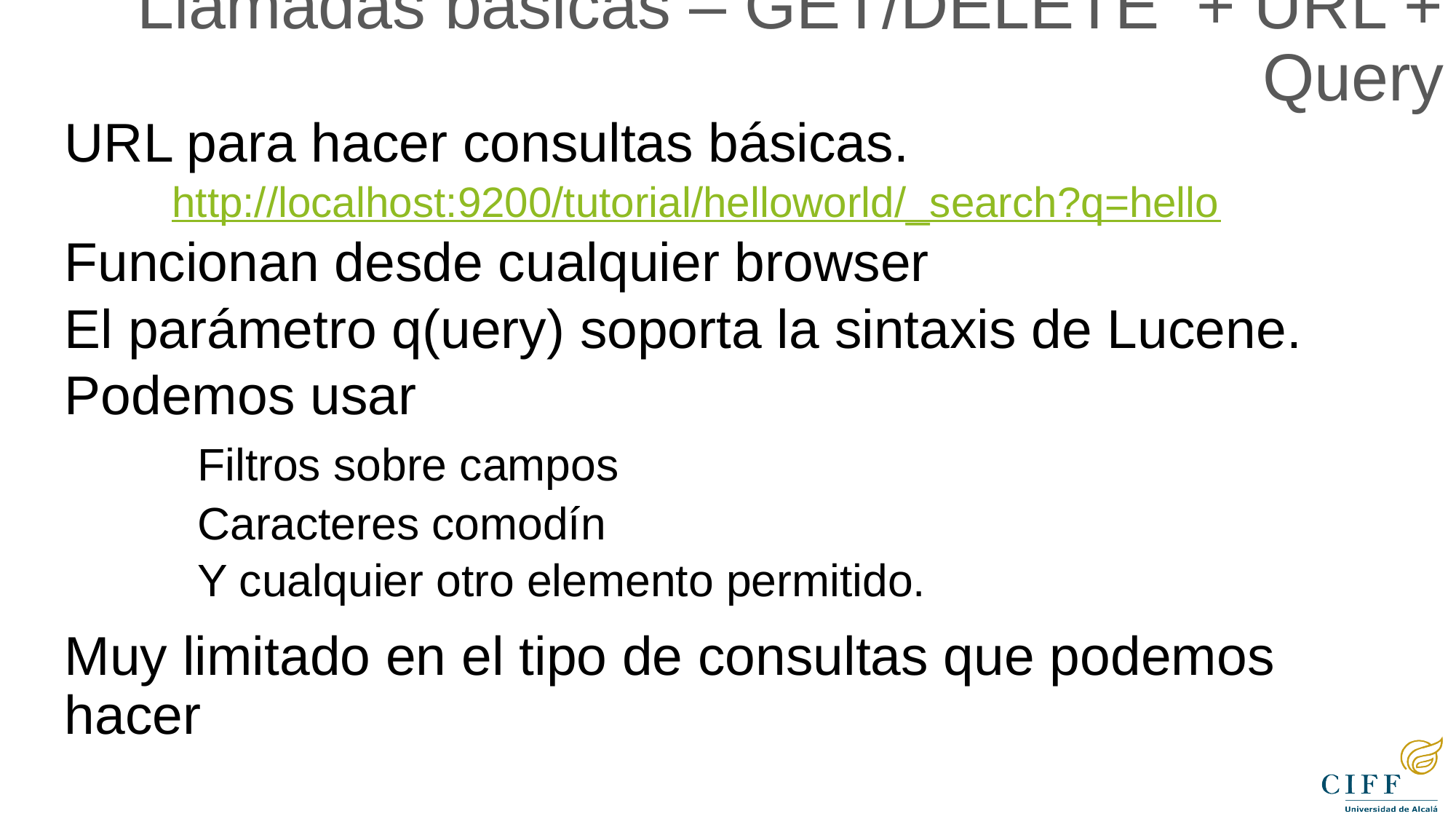

Llamadas básicas – GET/DELETE  + URL + Query
URL para hacer consultas básicas.
http://localhost:9200/tutorial/helloworld/_search?q=hello
Funcionan desde cualquier browser
El parámetro q(uery) soporta la sintaxis de Lucene.
Podemos usar
	Filtros sobre campos
	Caracteres comodín
	Y cualquier otro elemento permitido.
Muy limitado en el tipo de consultas que podemos hacer